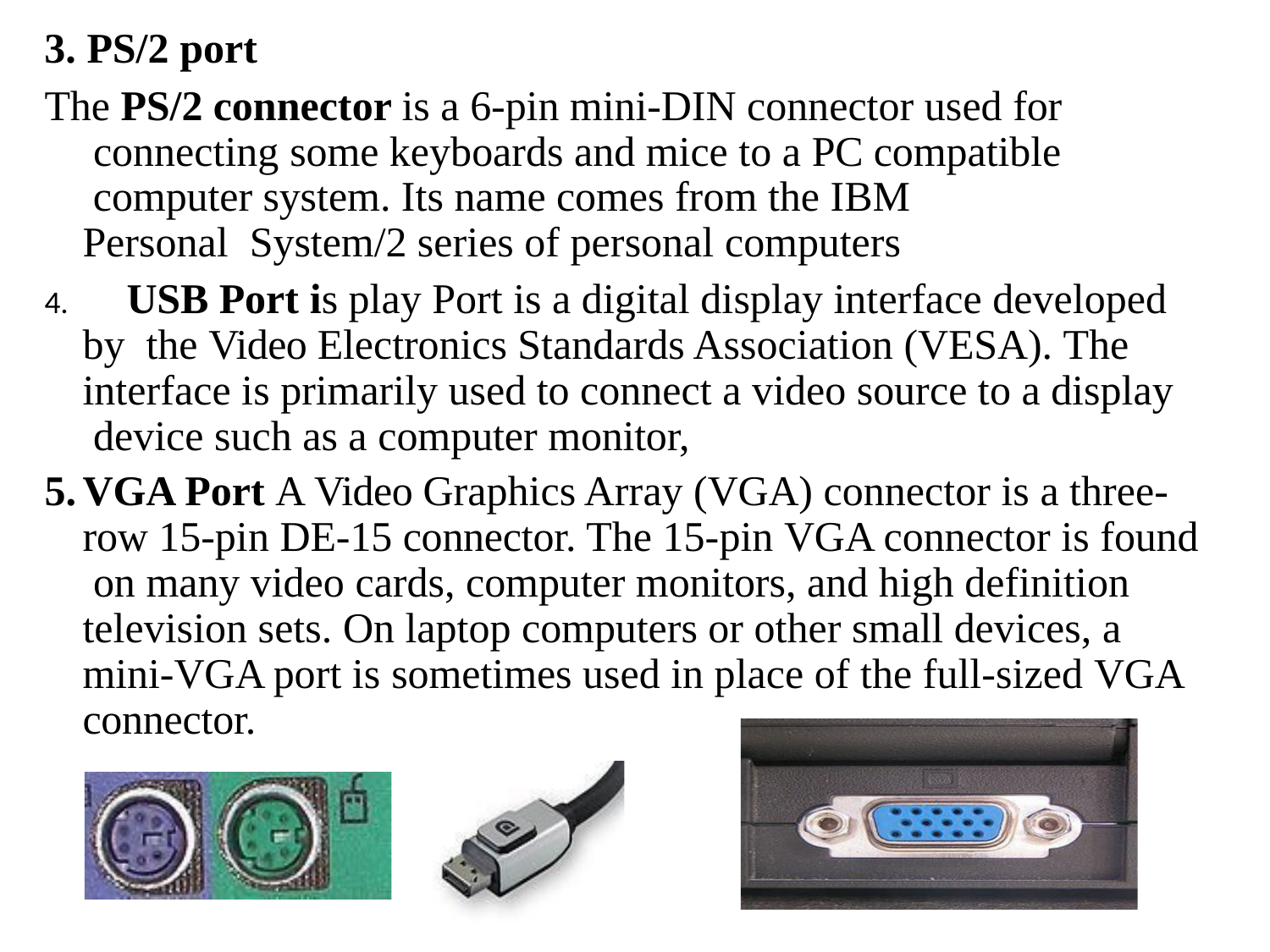

PS/2 port
The PS/2 connector is a 6-pin mini-DIN connector used for  connecting some keyboards and mice to a PC compatible  computer system. Its name comes from the IBM Personal  System/2 series of personal computers
	USB Port is play Port is a digital display interface developed by  the Video Electronics Standards Association (VESA). The  interface is primarily used to connect a video source to a display  device such as a computer monitor,
VGA Port A Video Graphics Array (VGA) connector is a three-  row 15-pin DE-15 connector. The 15-pin VGA connector is found  on many video cards, computer monitors, and high definition  television sets. On laptop computers or other small devices, a  mini-VGA port is sometimes used in place of the full-sized VGA  connector.

18